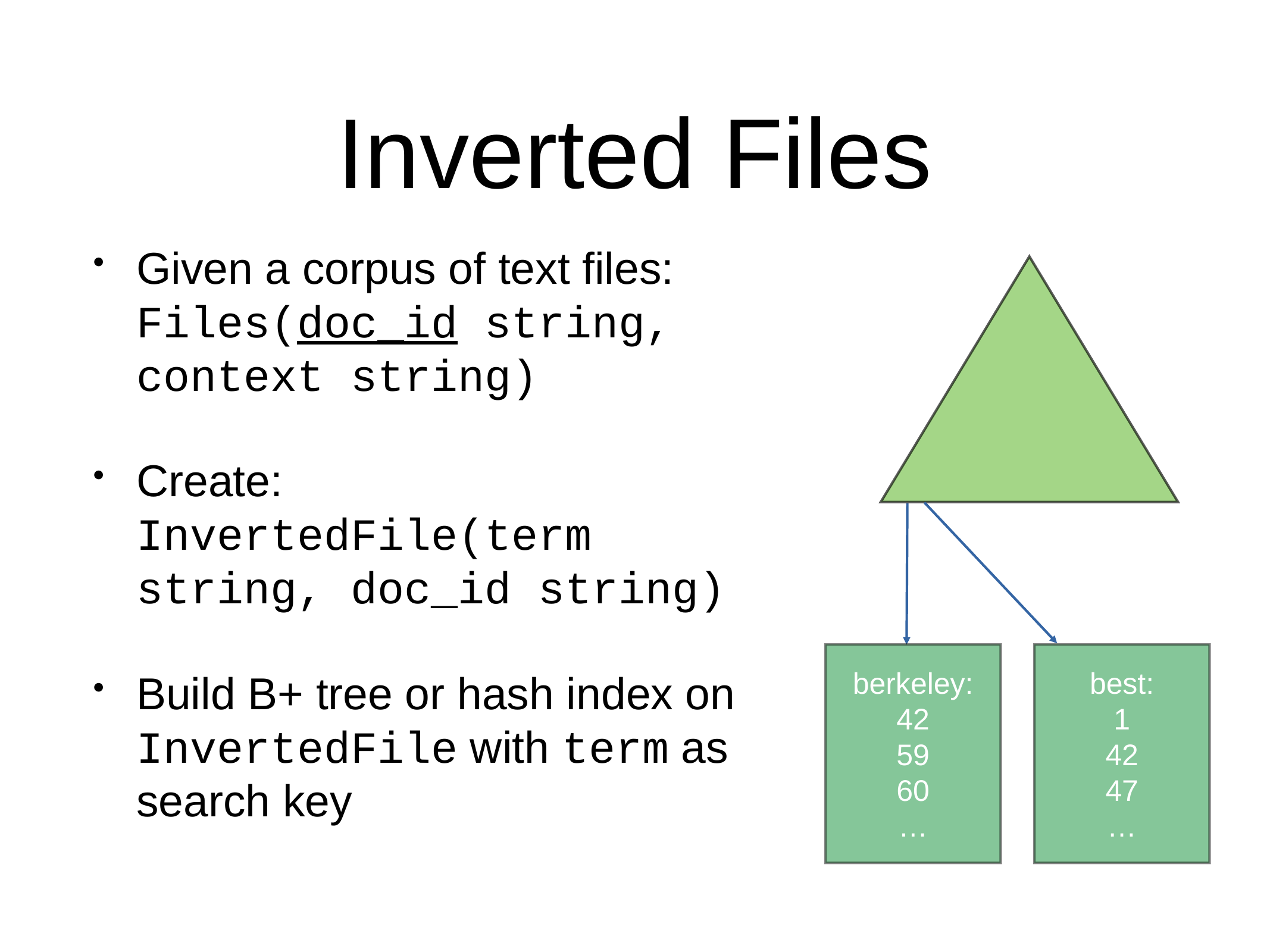

# Inverted Files
Given a corpus of text files: Files(doc_id string, context string)
Create: InvertedFile(term string, doc_id string)
Build B+ tree or hash index on InvertedFile with term as search key

berkeley:
42
59
60
…
best:
1
42
47
…